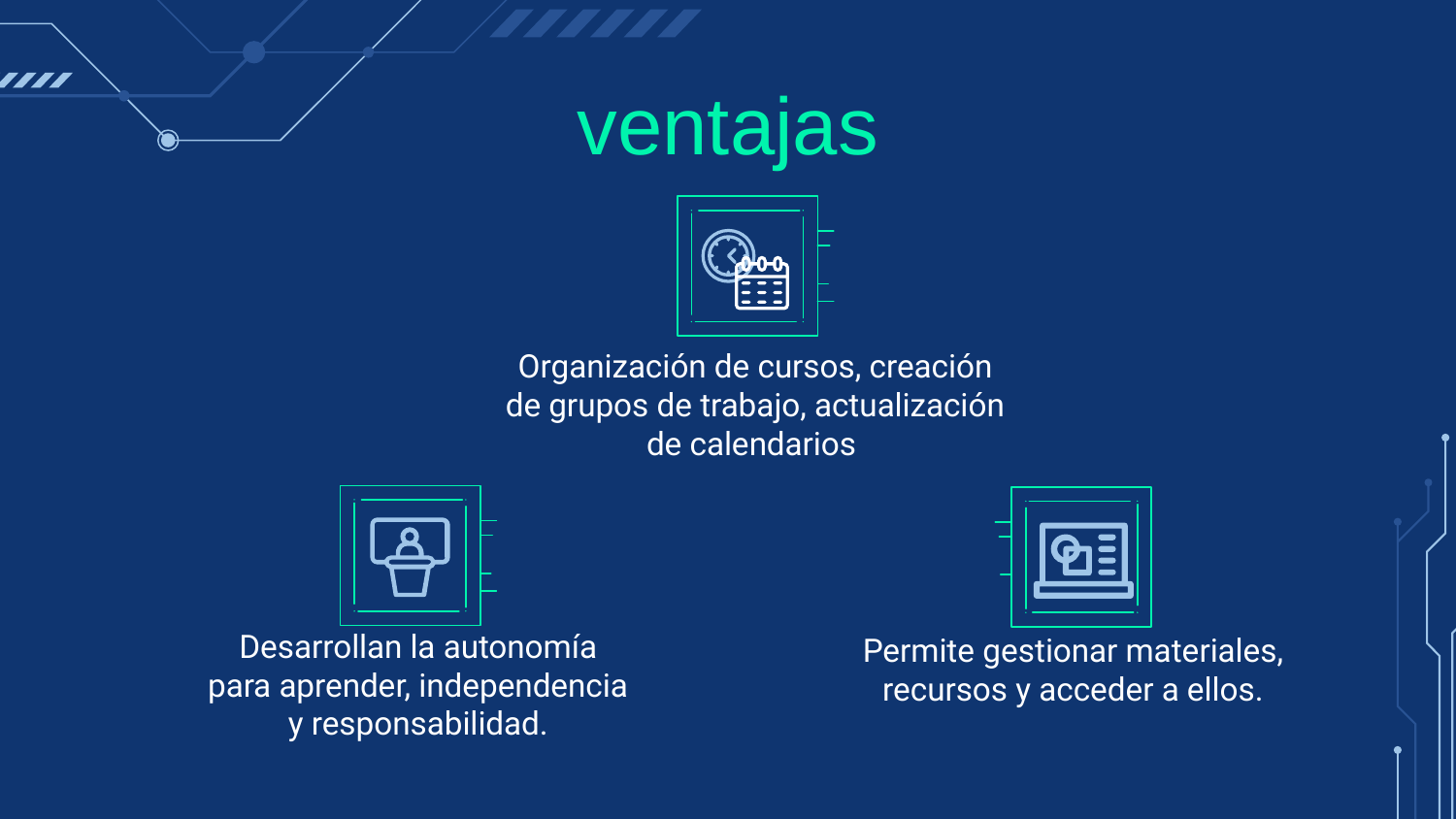

# ventajas

Organización de cursos, creación de grupos de trabajo, actualización de calendarios

Desarrollan la autonomía para aprender, independencia y responsabilidad.
Permite gestionar materiales, recursos y acceder a ellos.